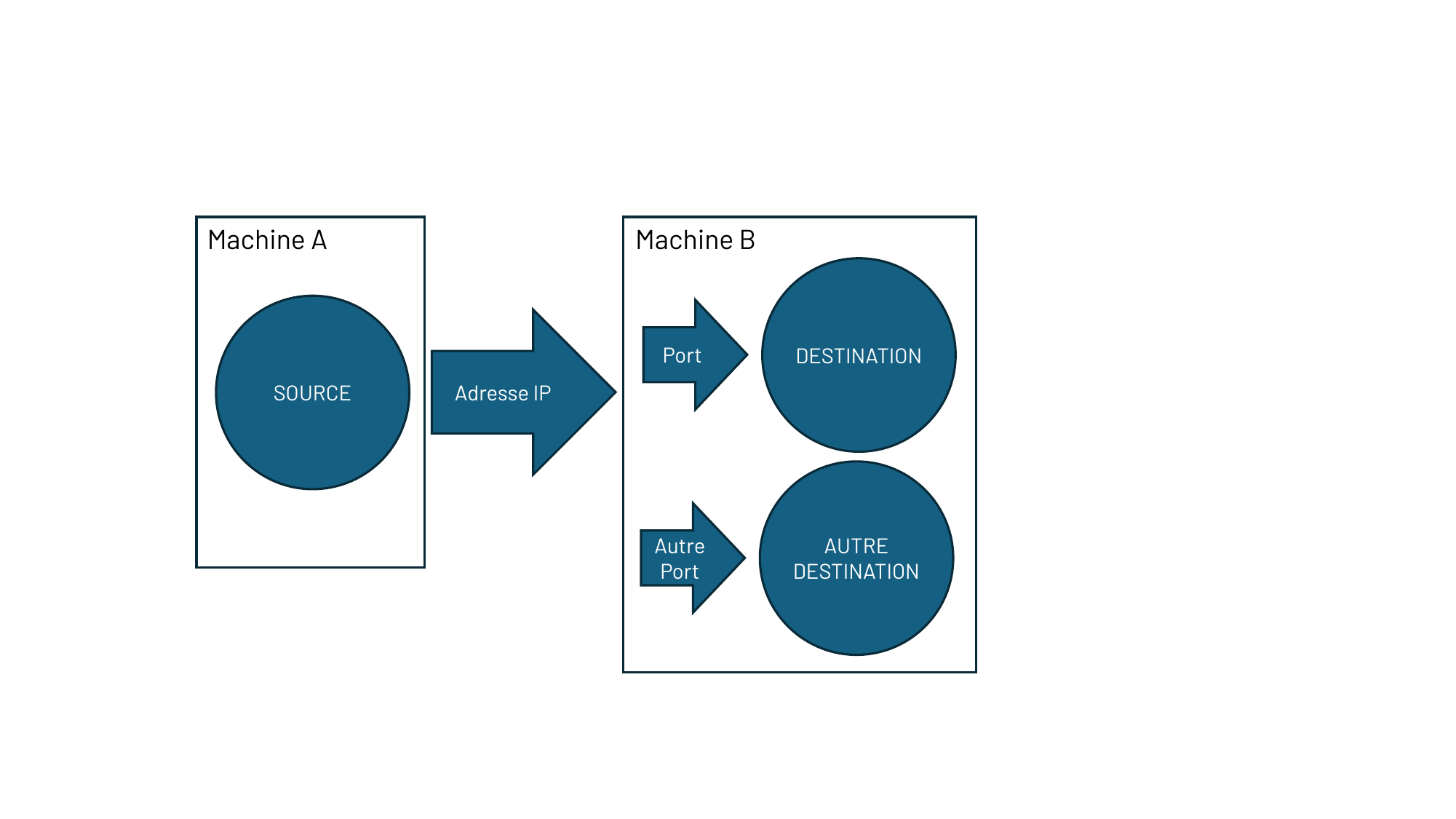

Machine B

Machine A
DESTINATION
SOURCE
Port
Adresse IP
AUTRE
DESTINATION
Autre Port